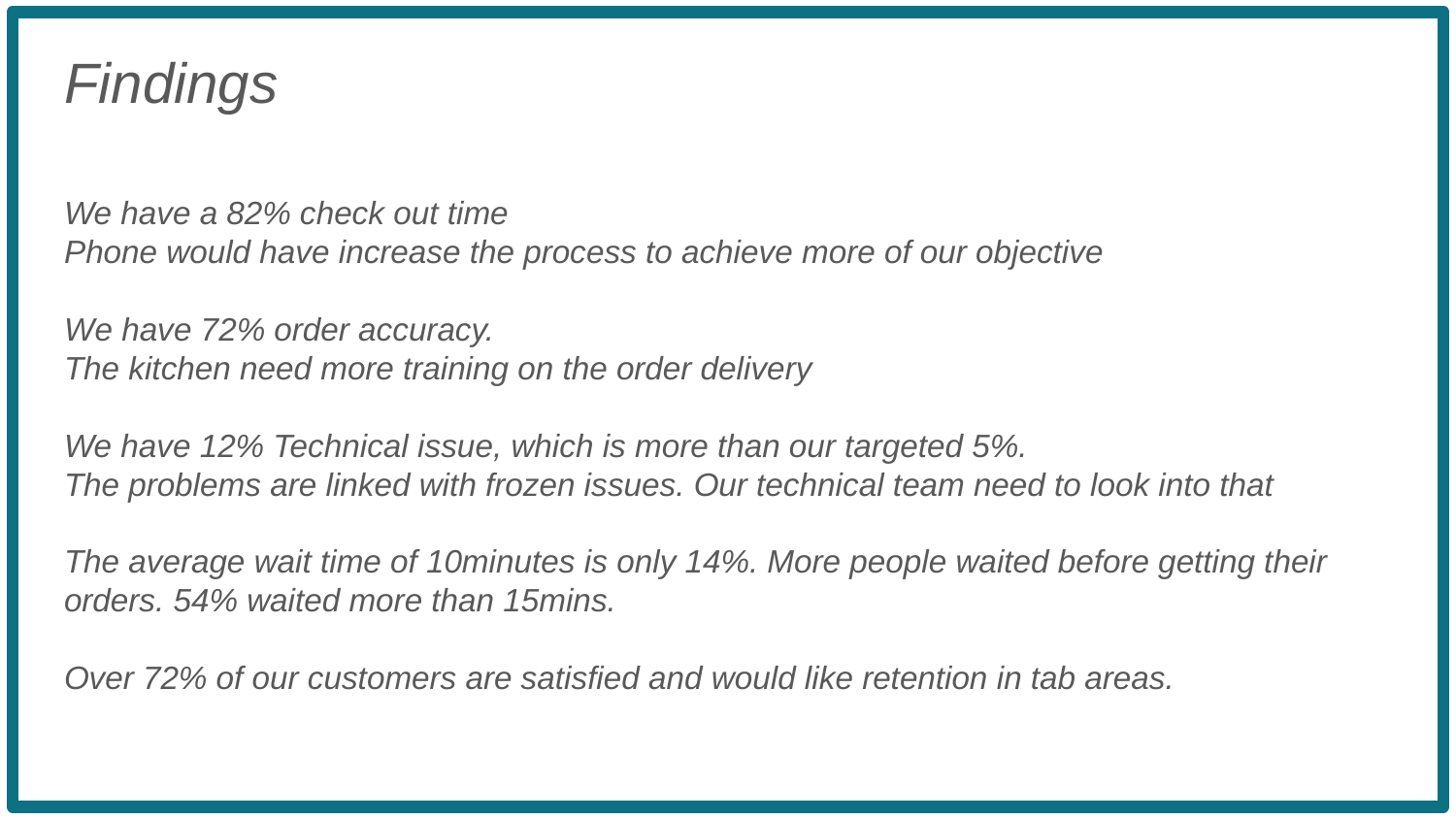

Findings

We have a 82% check out time
Phone would have increase the process to achieve more of our objective

We have 72% order accuracy.
The kitchen need more training on the order delivery

We have 12% Technical issue, which is more than our targeted 5%.
The problems are linked with frozen issues. Our technical team need to look into that

The average wait time of 10minutes is only 14%. More people waited before getting their orders. 54% waited more than 15mins.

Over 72% of our customers are satisfied and would like retention in tab areas.